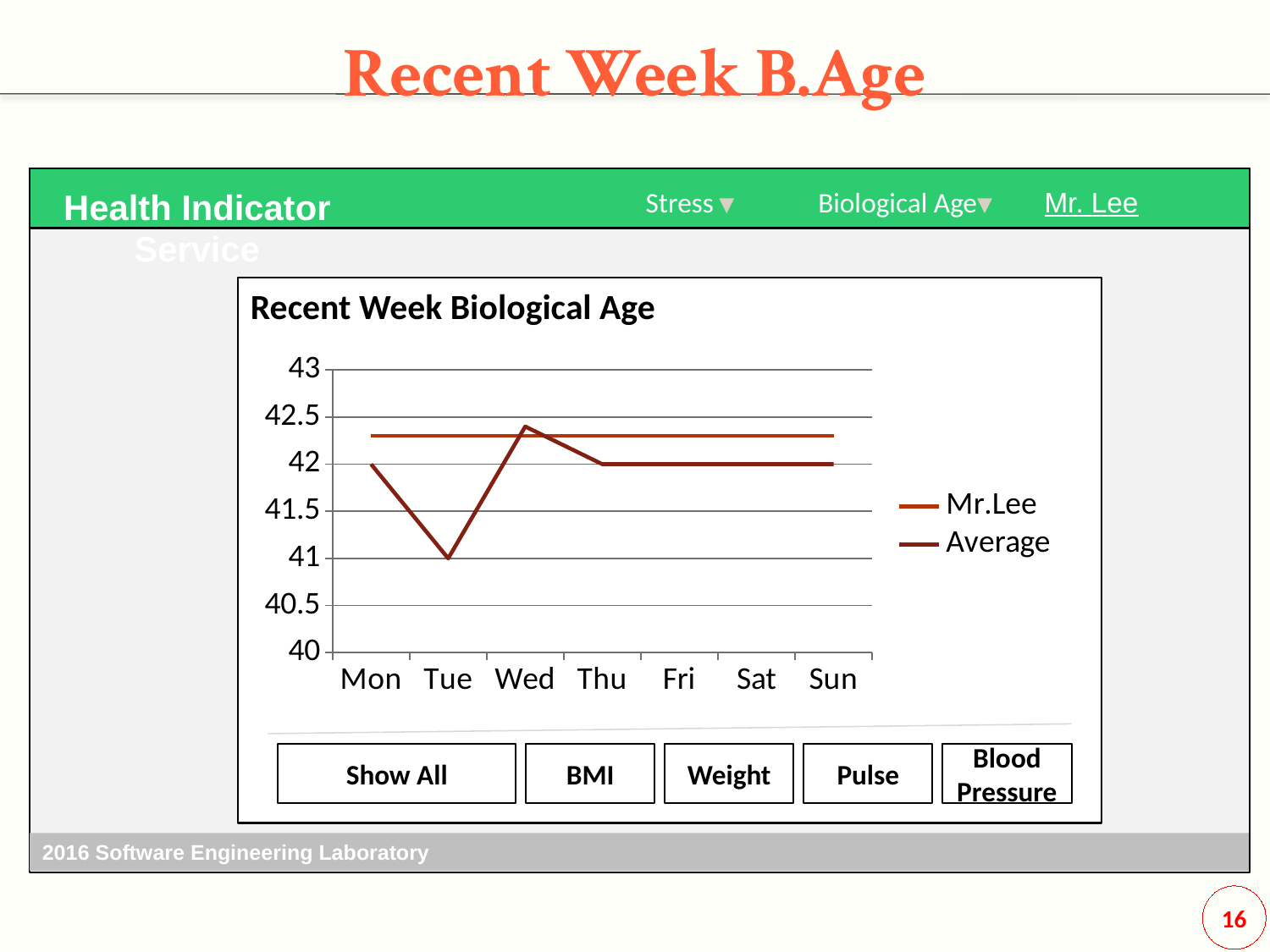

# Recent Week B.Age

Health Indicator Service
Stress
Biological Age
Mr. Lee

Recent Week Biological Age

### Chart

| Category | Mr.Lee | Average |
|---|---|---|
| Mon | 42.3 | 42.0 |
| Tue | 42.3 | 41.0 |
| Wed | 42.3 | 42.4 |
| Thu | 42.3 | 42.0 |
| Fri | 42.3 | 42.0 |
| Sat | 42.3 | 42.0 |
| Sun | 42.3 | 42.0 |
Show All
BMI
Weight
Pulse
Blood Pressure
2016 Software Engineering Laboratory